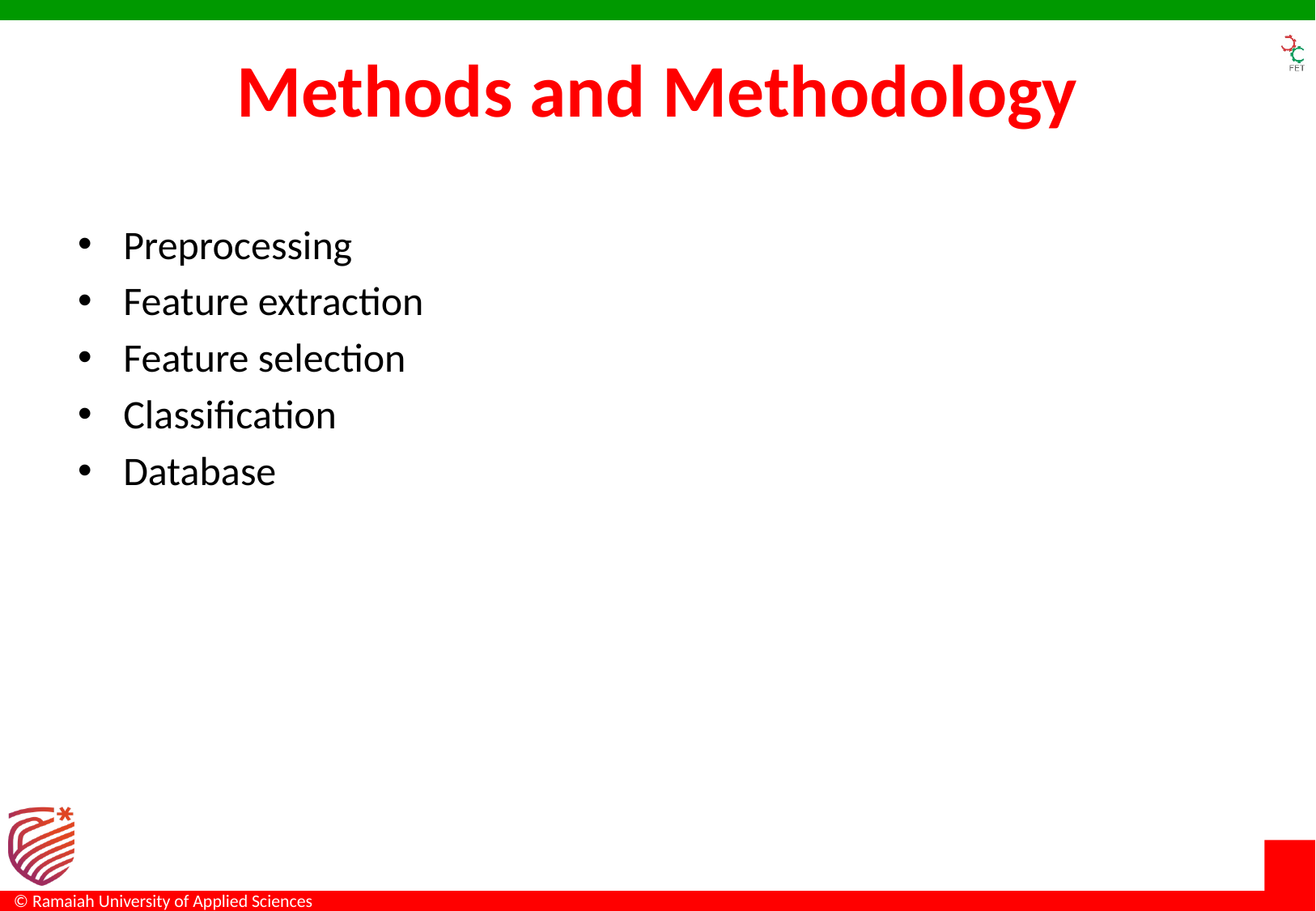

# Methods and Methodology
Preprocessing
Feature extraction
Feature selection
Classification
Database